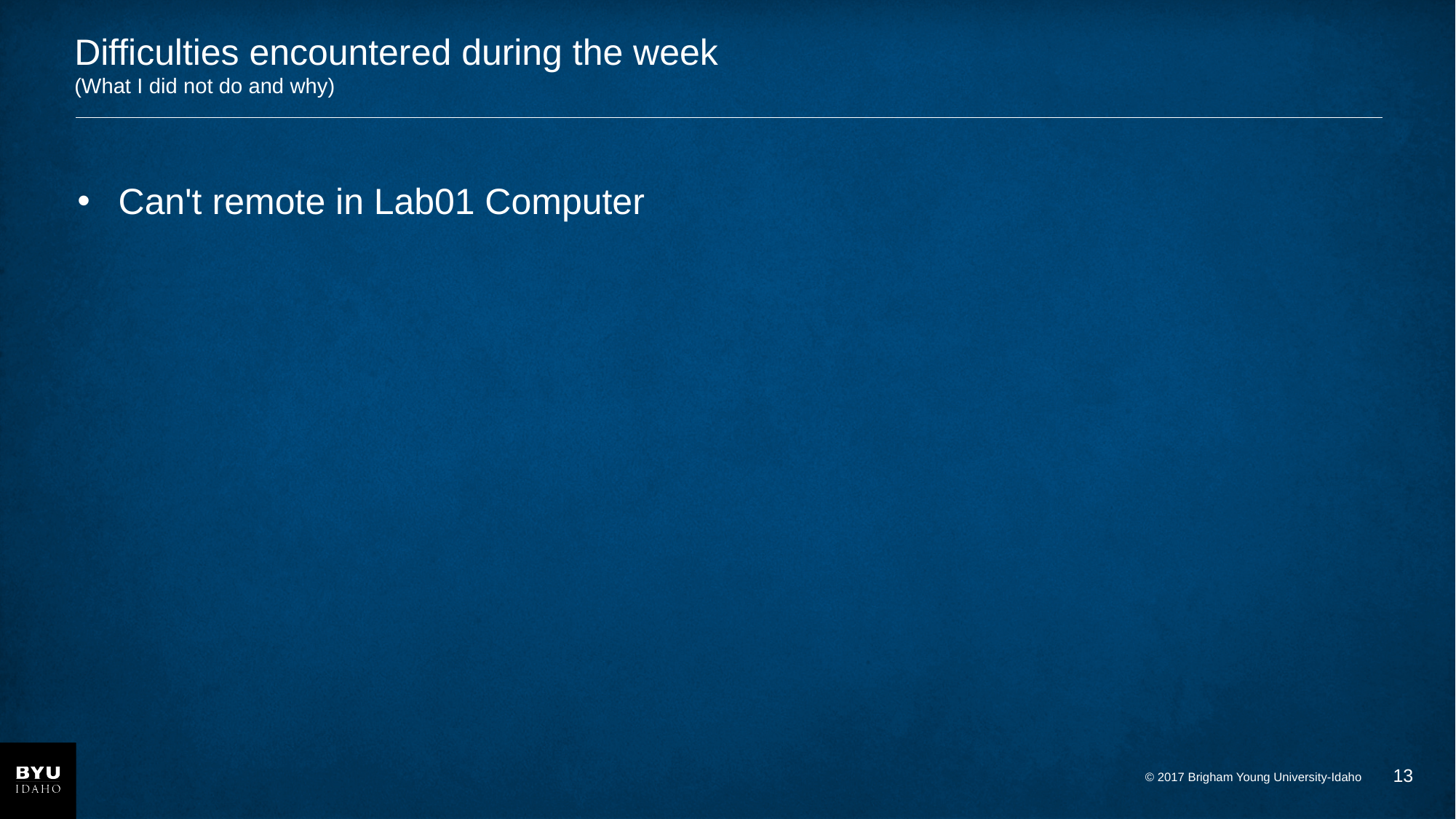

# Difficulties encountered during the week (What I did not do and why)
Can't remote in Lab01 Computer